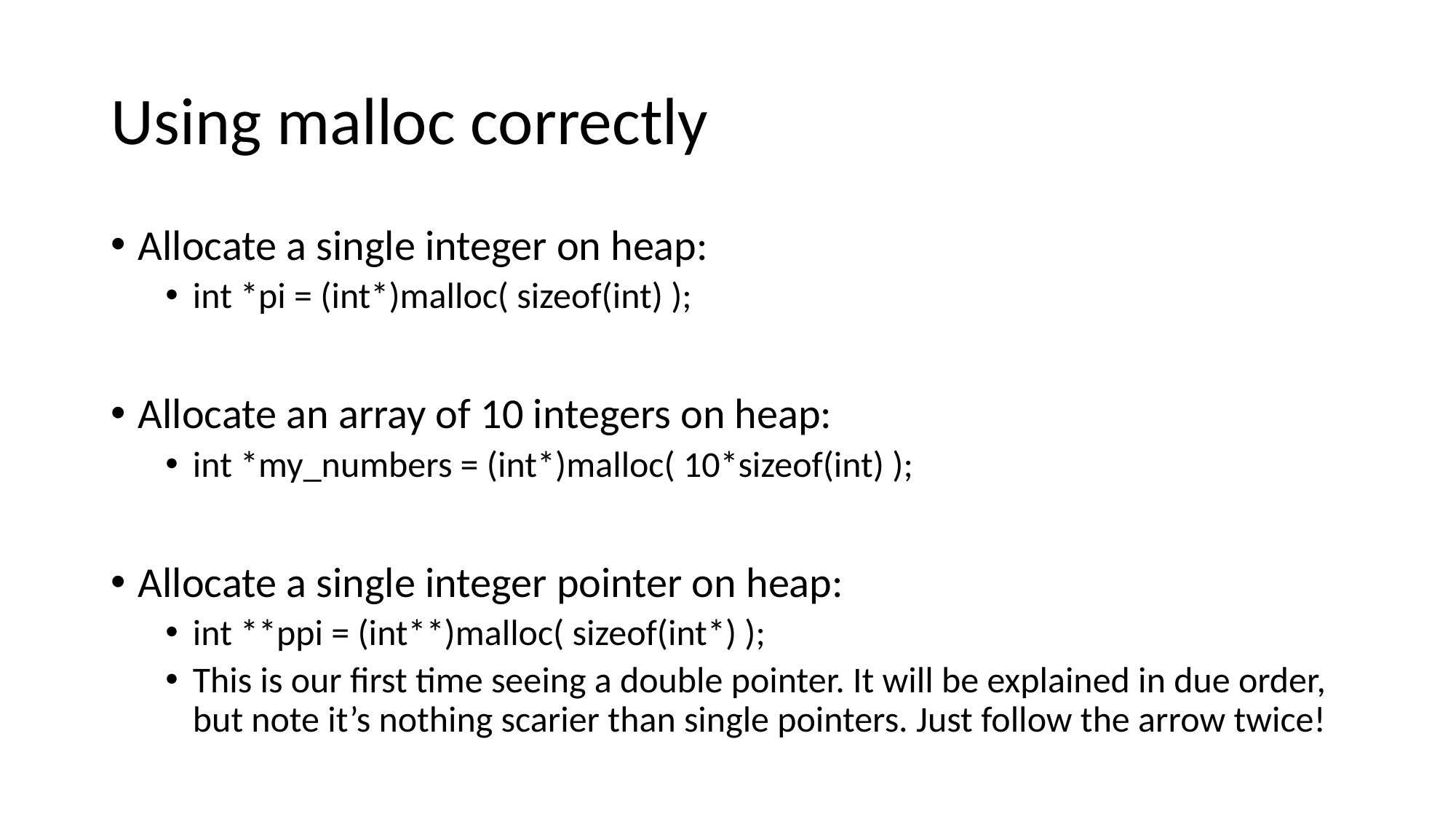

# Using malloc correctly
Allocate a single integer on heap:
int *pi = (int*)malloc( sizeof(int) );

Allocate an array of 10 integers on heap:
int *my_numbers = (int*)malloc( 10*sizeof(int) );

Allocate a single integer pointer on heap:
int **ppi = (int**)malloc( sizeof(int*) );
This is our first time seeing a double pointer. It will be explained in due order, but note it’s nothing scarier than single pointers. Just follow the arrow twice!